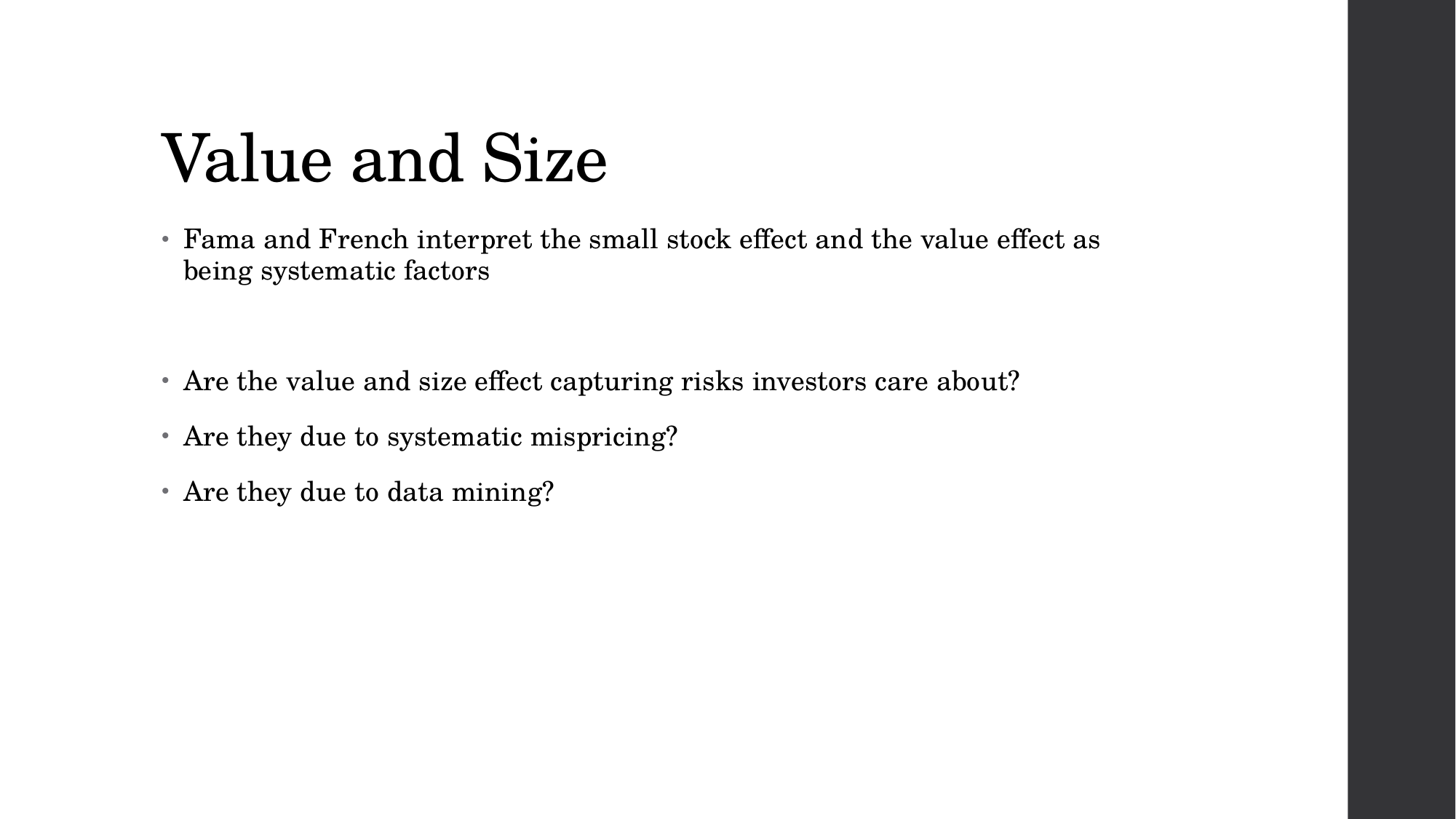

# Value and Size
Fama and French interpret the small stock effect and the value effect as being systematic factors

Are the value and size effect capturing risks investors care about?
Are they due to systematic mispricing?
Are they due to data mining?